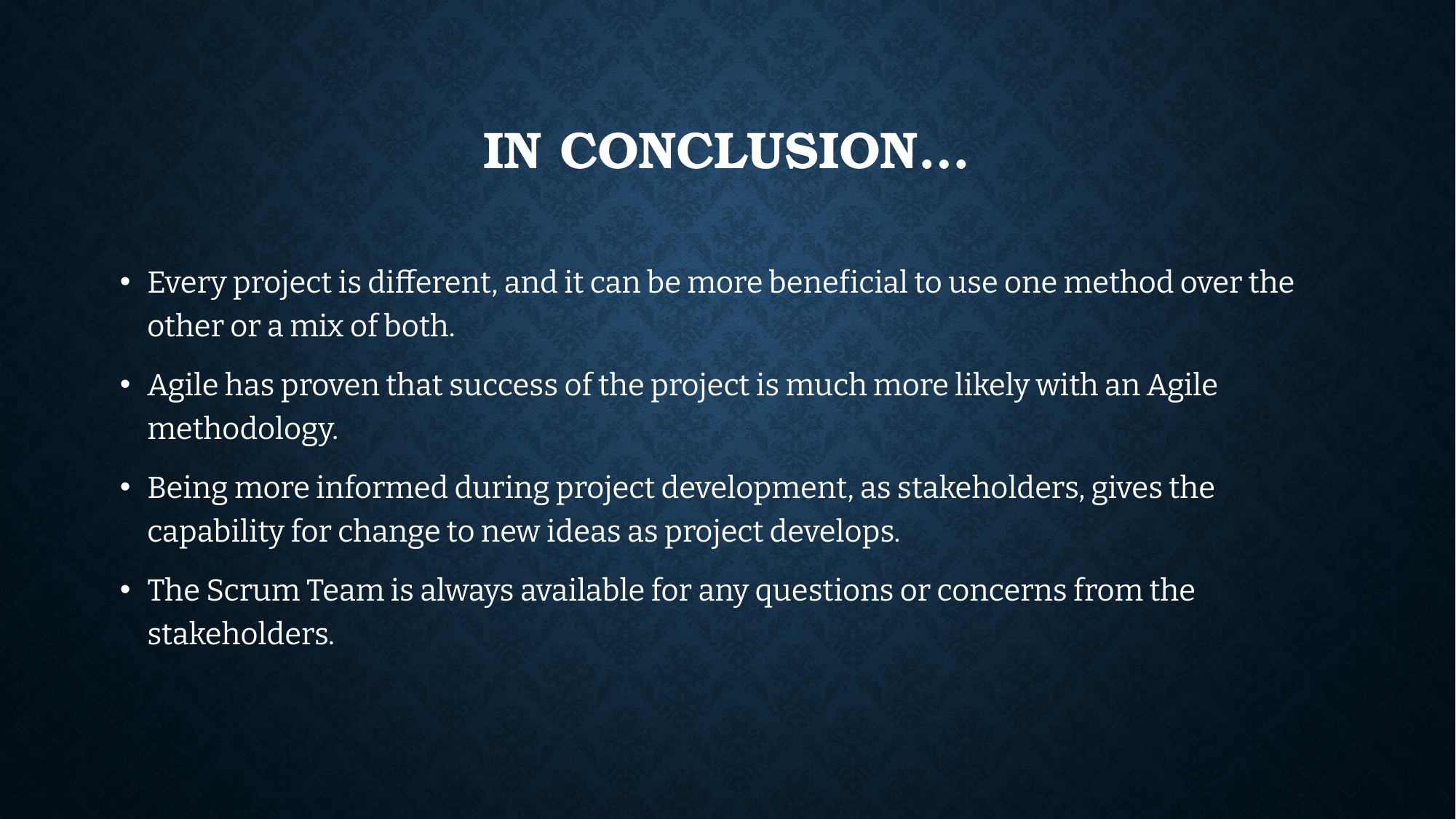

# In conclusion…
Every project is different, and it can be more beneficial to use one method over the other or a mix of both.
Agile has proven that success of the project is much more likely with an Agile methodology.
Being more informed during project development, as stakeholders, gives the capability for change to new ideas as project develops.
The Scrum Team is always available for any questions or concerns from the stakeholders.